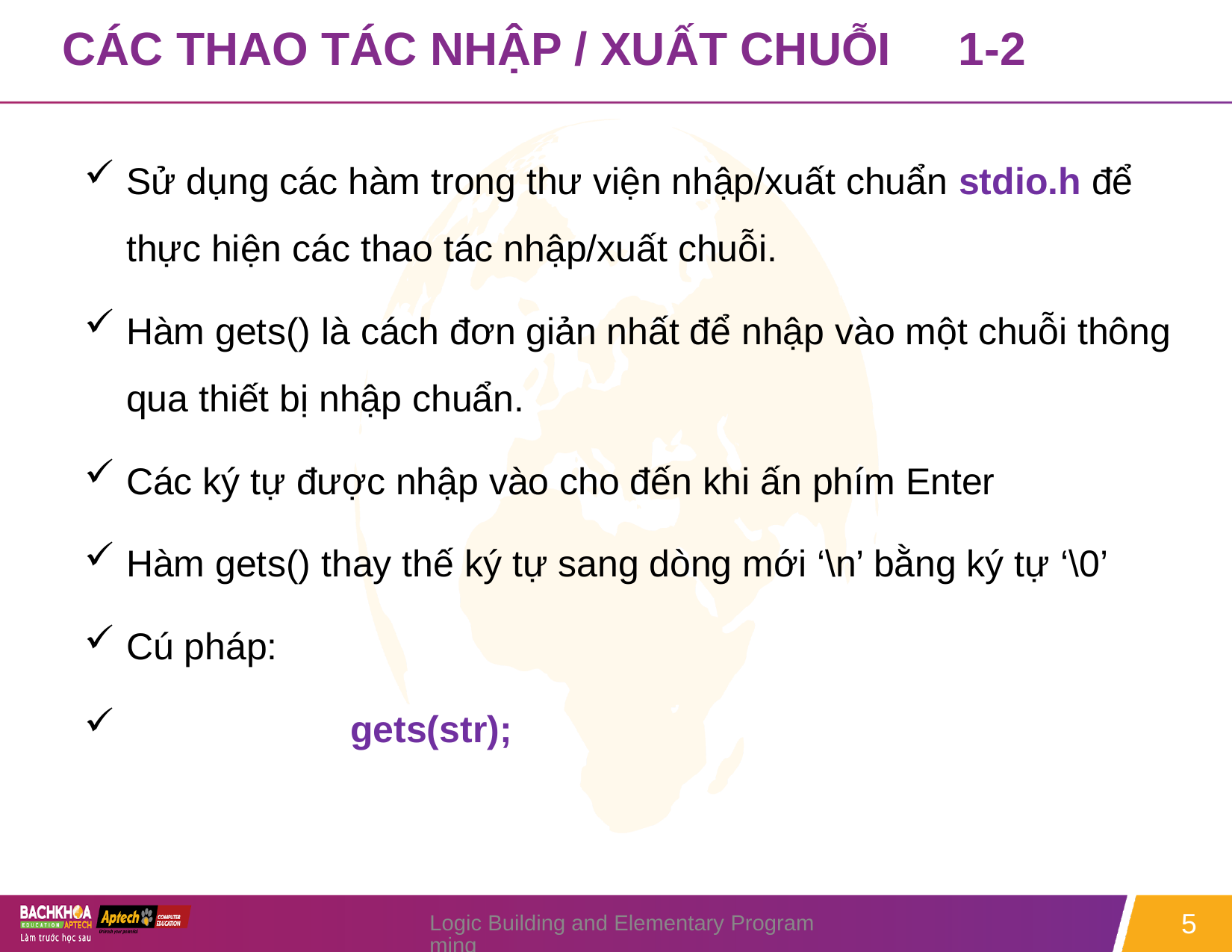

# CÁC THAO TÁC NHẬP / XUẤT CHUỖI	1-2
Sử dụng các hàm trong thư viện nhập/xuất chuẩn stdio.h để thực hiện các thao tác nhập/xuất chuỗi.
Hàm gets() là cách đơn giản nhất để nhập vào một chuỗi thông qua thiết bị nhập chuẩn.
Các ký tự được nhập vào cho đến khi ấn phím Enter
Hàm gets() thay thế ký tự sang dòng mới ‘\n’ bằng ký tự ‘\0’
Cú pháp:
		gets(str);

Logic Building and Elementary Programming
5